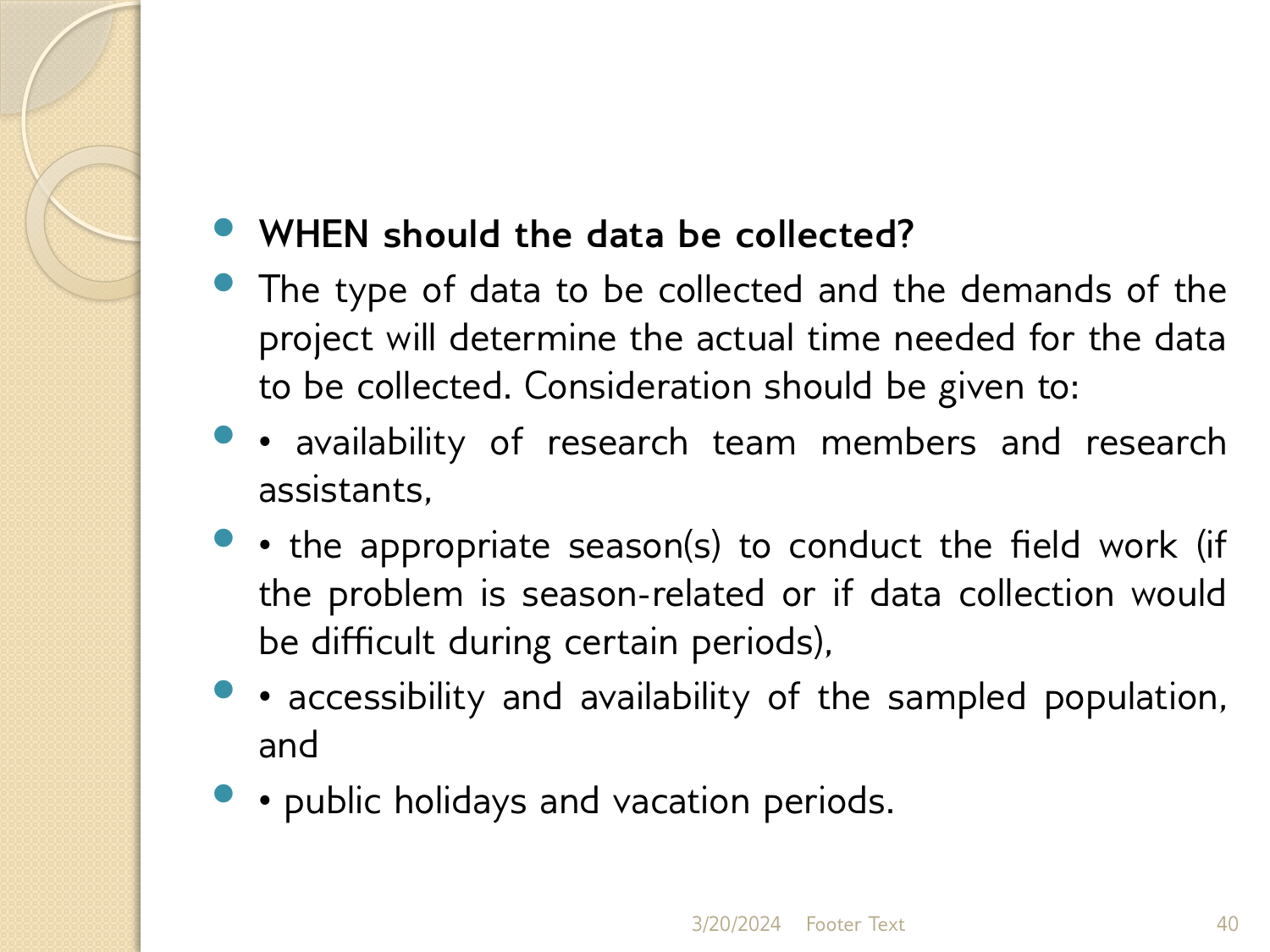

#
WHEN should the data be collected?
The type of data to be collected and the demands of the project will determine the actual time needed for the data to be collected. Consideration should be given to:
• availability of research team members and research assistants,
• the appropriate season(s) to conduct the field work (if the problem is season-related or if data collection would be difficult during certain periods),
• accessibility and availability of the sampled population, and
• public holidays and vacation periods.
3/20/2024
Footer Text
40